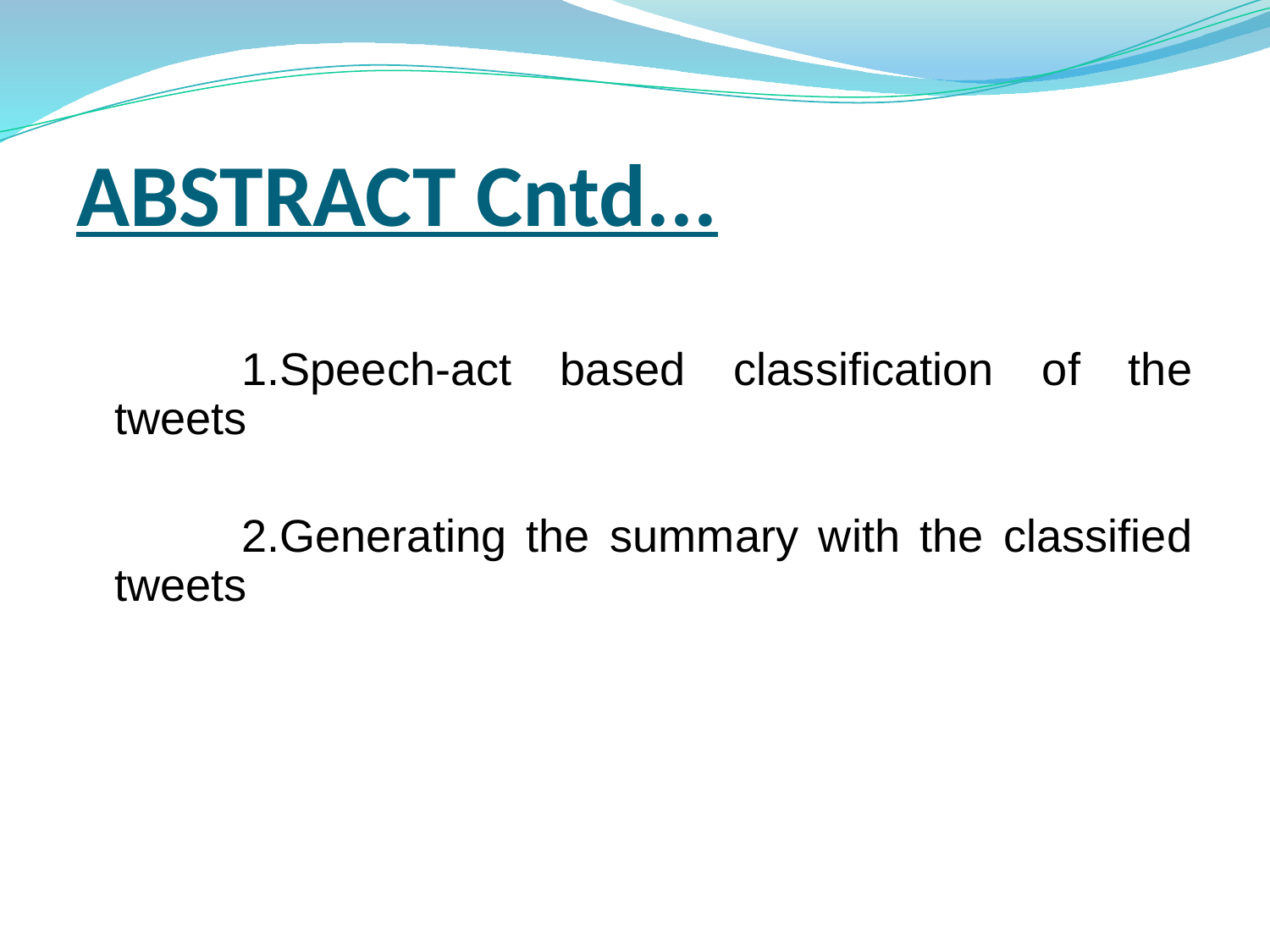

# ABSTRACT Cntd...

	1.Speech-act based classification of the tweets

	2.Generating the summary with the classified tweets